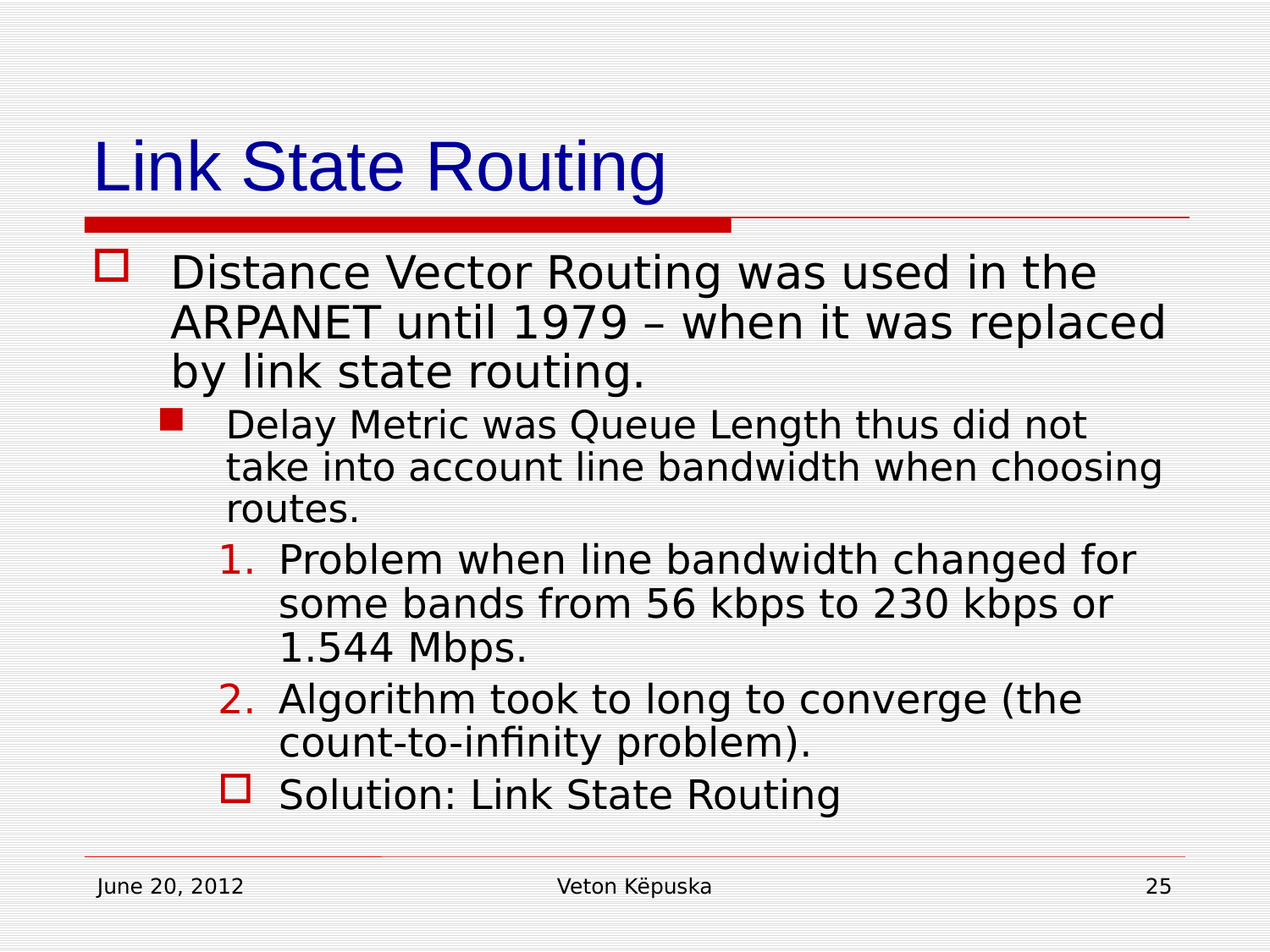

# Link State Routing
Distance Vector Routing was used in the ARPANET until 1979 – when it was replaced by link state routing.
Delay Metric was Queue Length thus did not take into account line bandwidth when choosing routes.
Problem when line bandwidth changed for some bands from 56 kbps to 230 kbps or 1.544 Mbps.
Algorithm took to long to converge (the count-to-infinity problem).
Solution: Link State Routing
June 20, 2012
Veton Këpuska
25